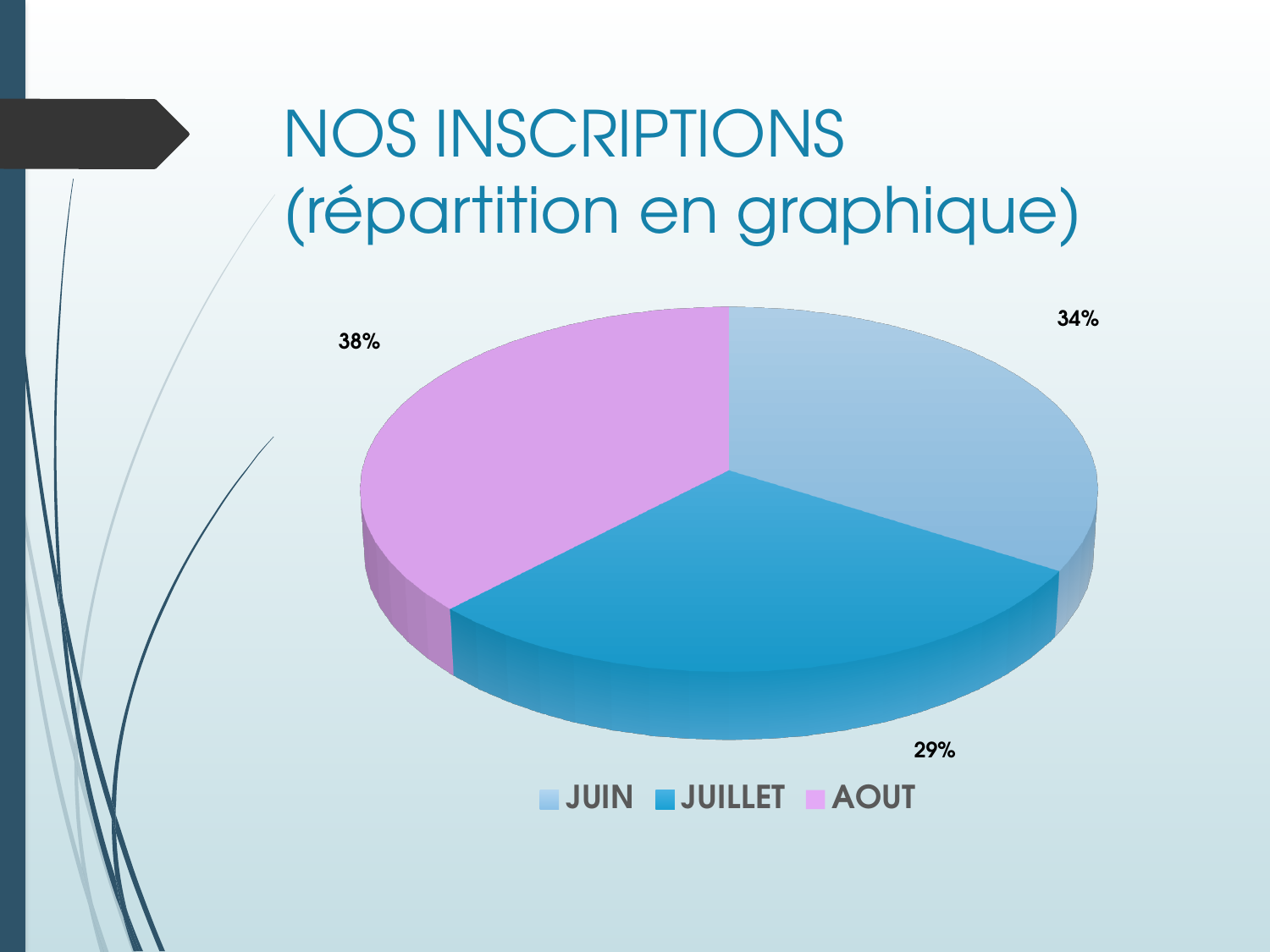

# NOS INSCRIPTIONS (répartition en graphique)

[unsupported chart]